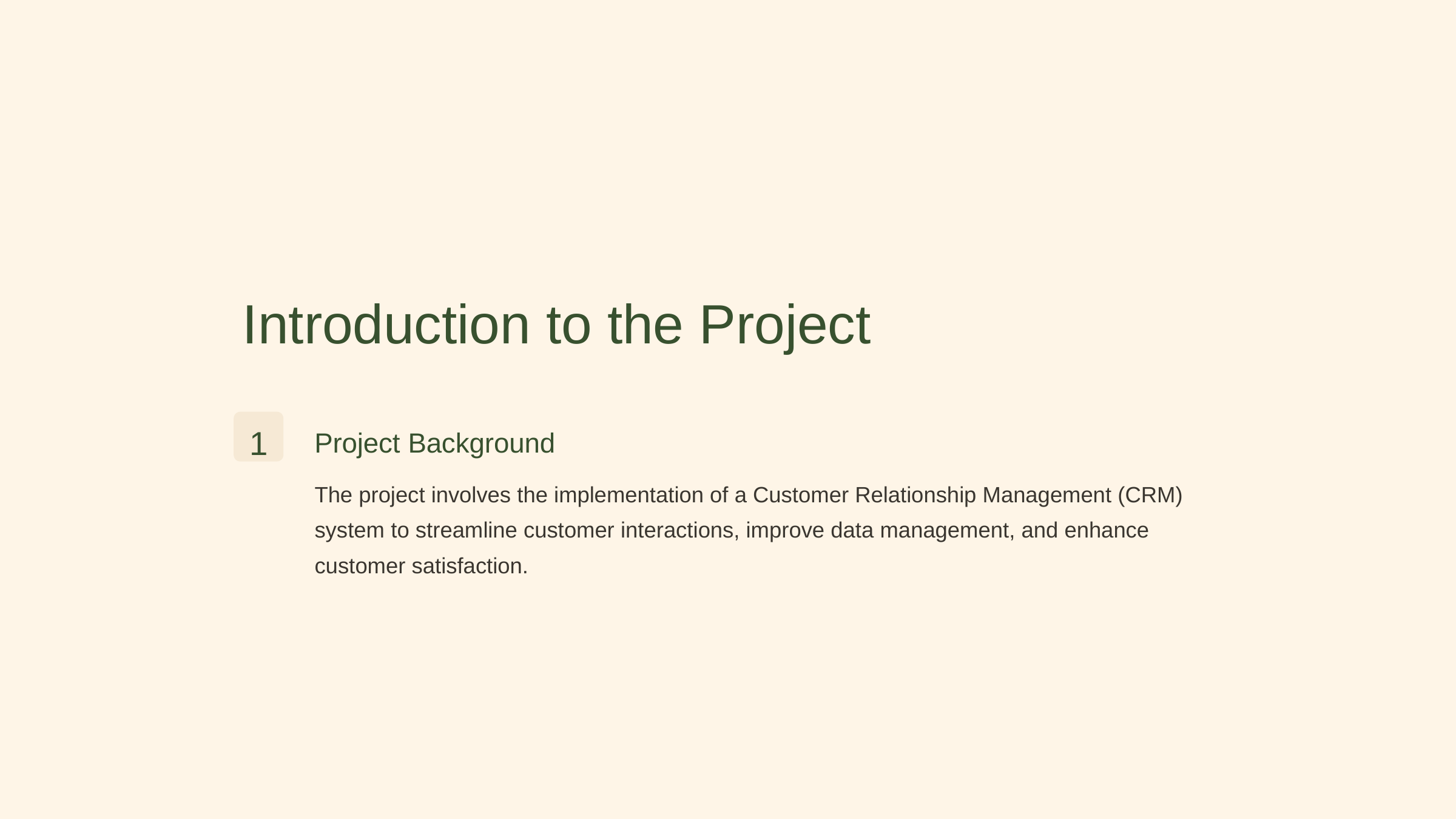

Introduction to the Project

1
Project Background
The project involves the implementation of a Customer Relationship Management (CRM) system to streamline customer interactions, improve data management, and enhance customer satisfaction.